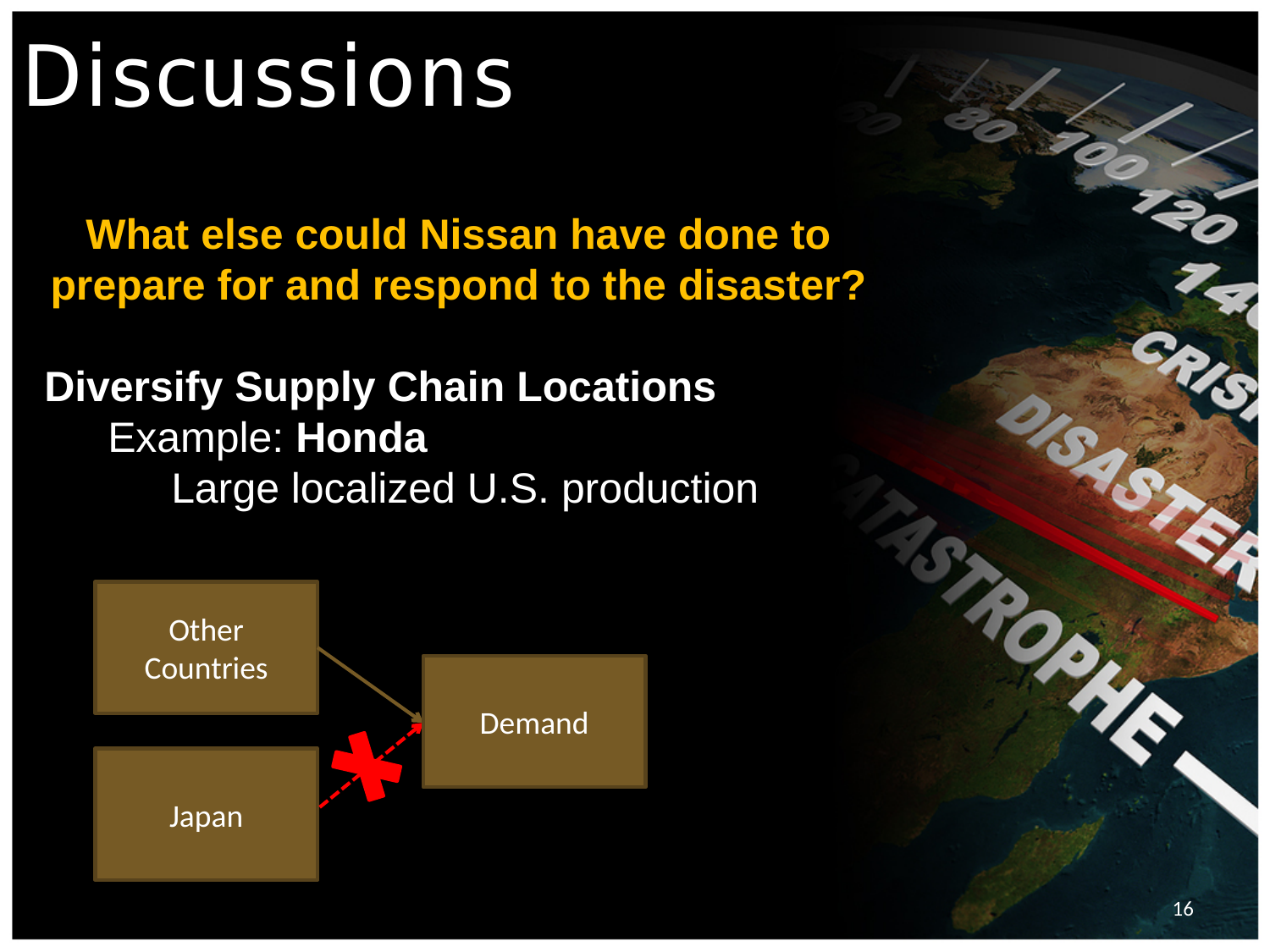

# Discussions
What else could Nissan have done to prepare for and respond to the disaster?

Diversify Supply Chain Locations
Example: Honda
Large localized U.S. production

Other Countries
Demand

Japan
16